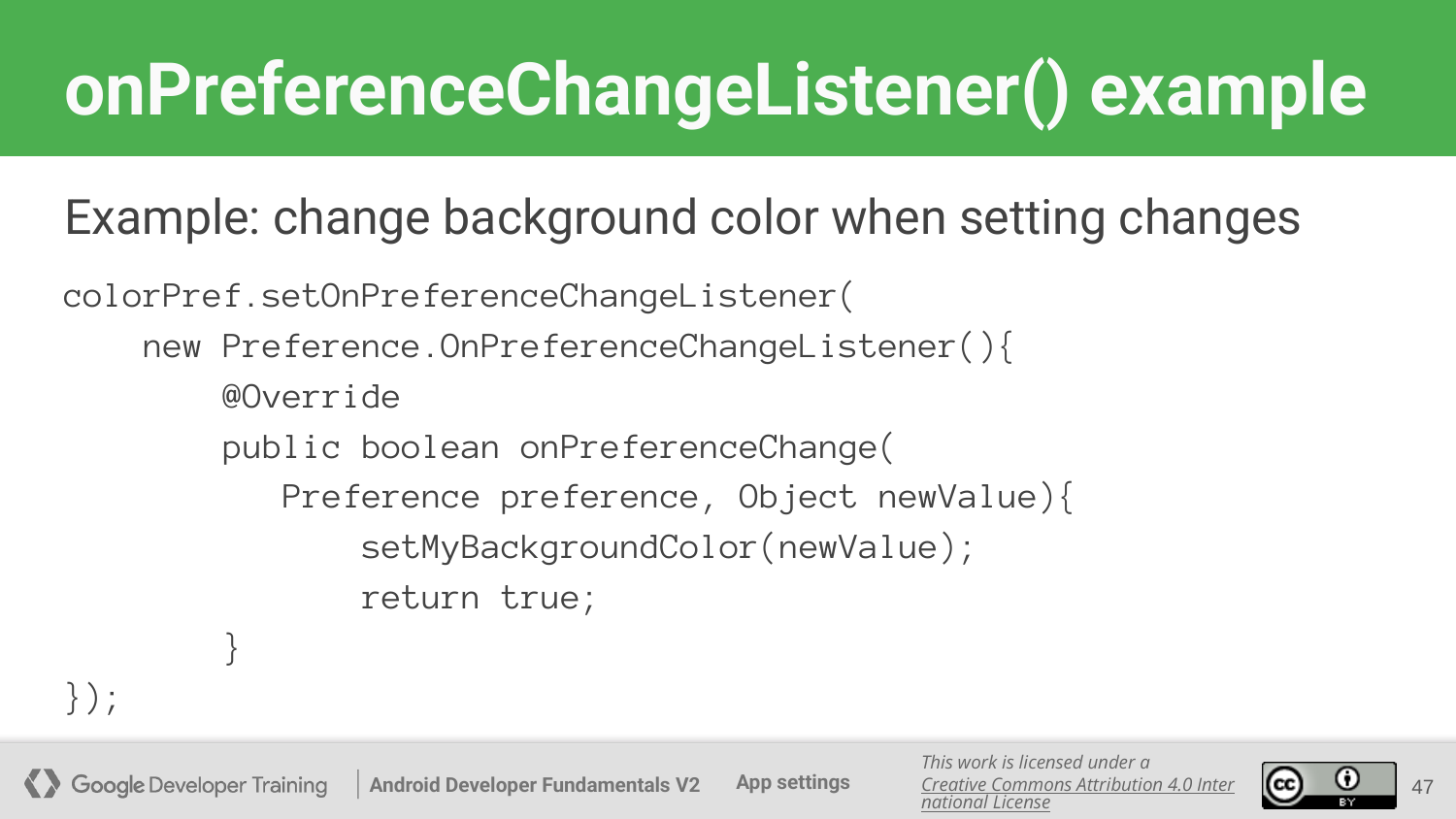

# onPreferenceChangeListener() example
Example: change background color when setting changes
colorPref.setOnPreferenceChangeListener(
    new Preference.OnPreferenceChangeListener(){
        @Override
        public boolean onPreferenceChange(
           Preference preference, Object newValue){
               setMyBackgroundColor(newValue);
               return true;
        }
});
47